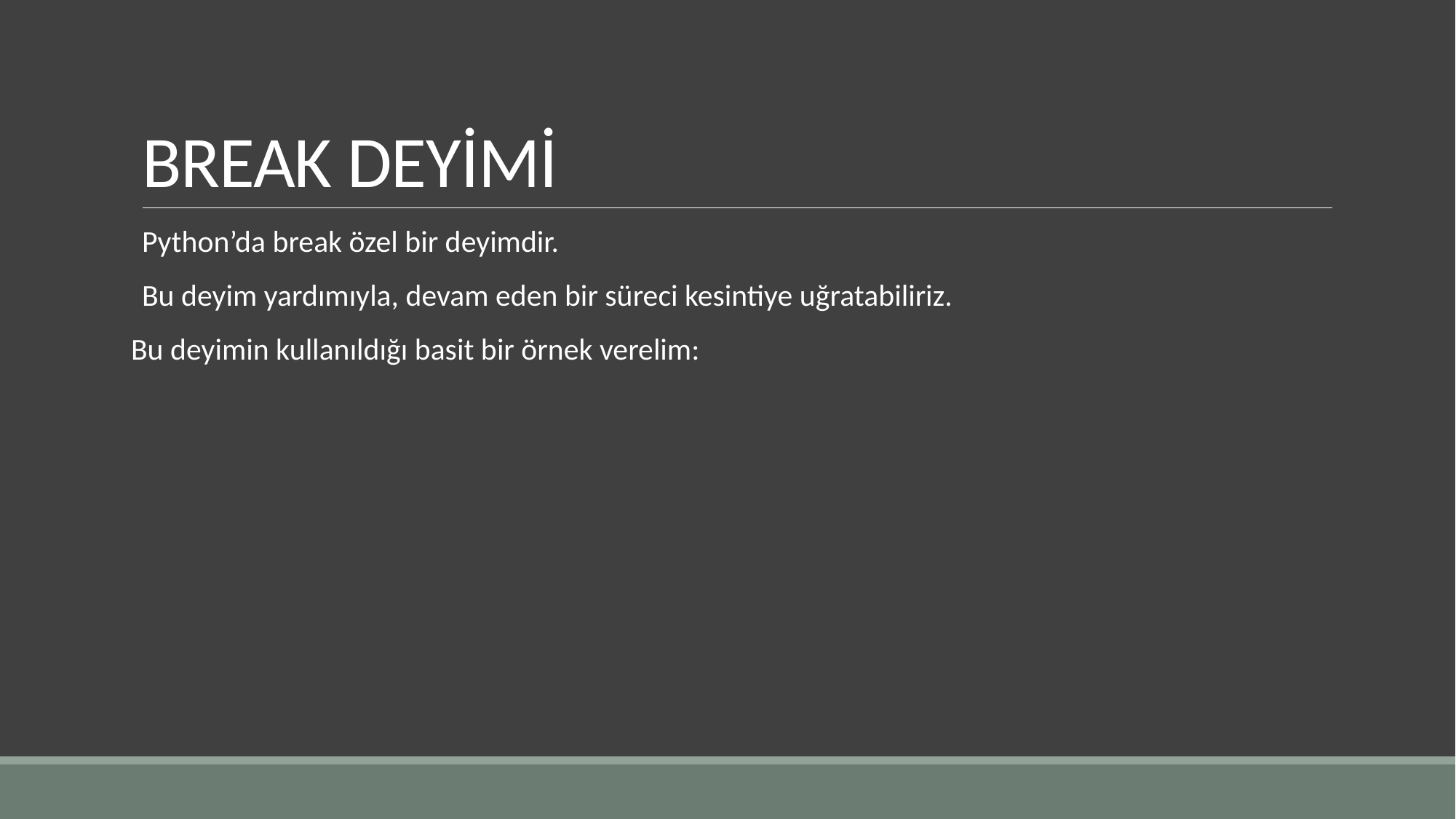

# BREAK DEYİMİ
Python’da break özel bir deyimdir.
Bu deyim yardımıyla, devam eden bir süreci kesintiye uğratabiliriz.
Bu deyimin kullanıldığı basit bir örnek verelim: